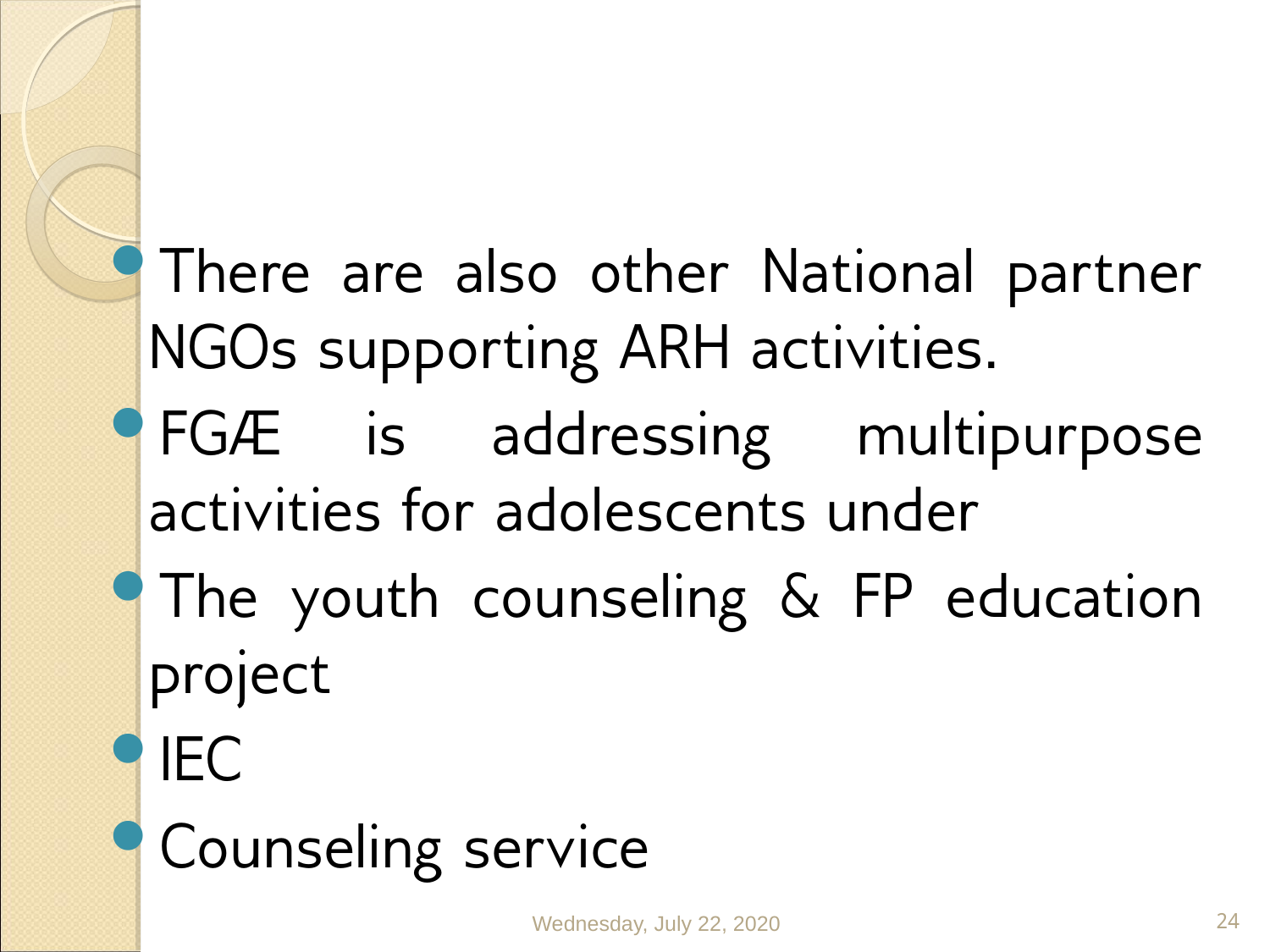

There are also other National partner NGOs supporting ARH activities.
FGAE is addressing multipurpose activities for adolescents under
The youth counseling & FP education project
IEC
Counseling service

Wednesday, July 22, 2020
24